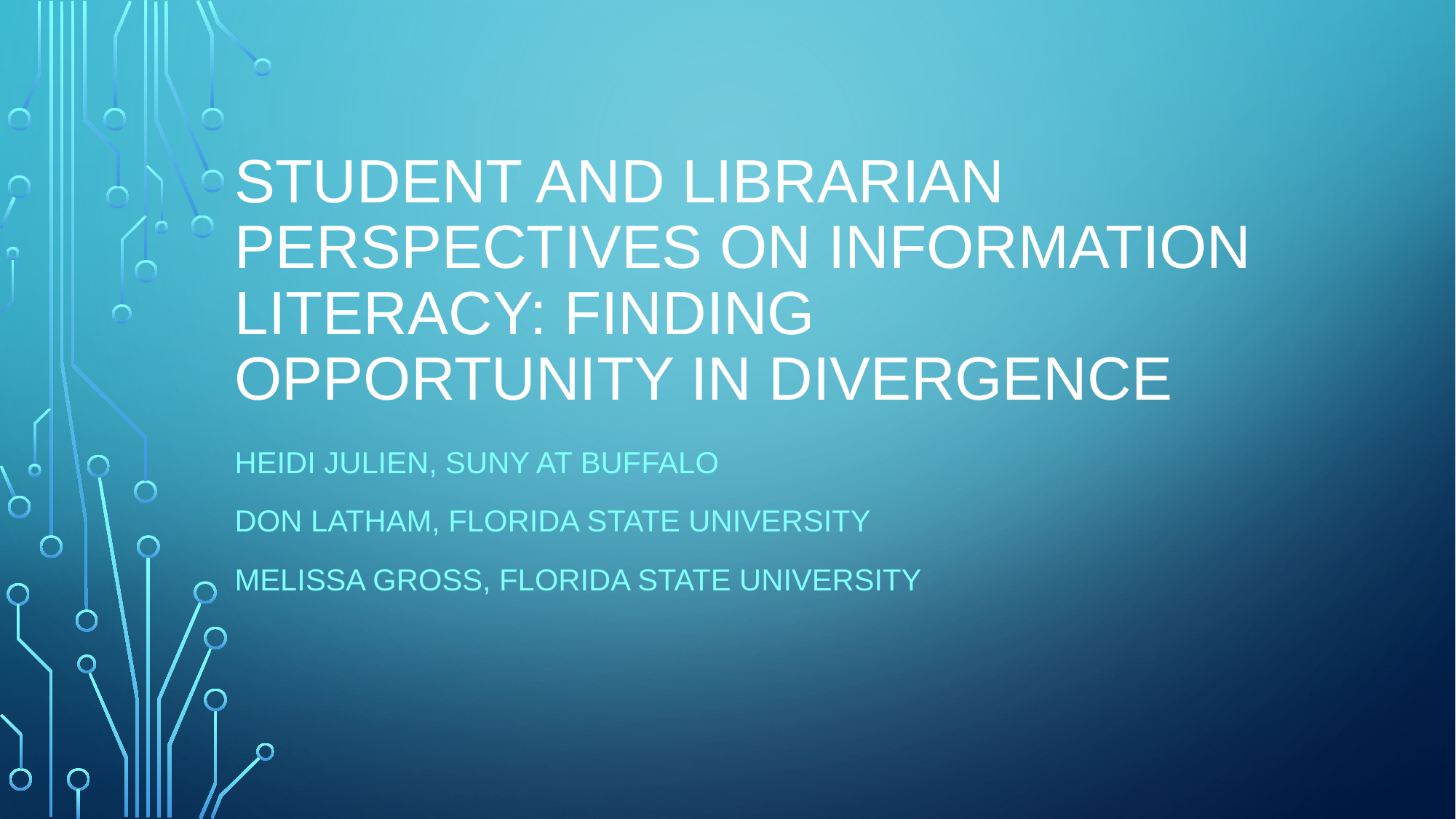

# STUDENT AND LIBRARIAN PERSPECTIVES ON INFORMATION LITERACY: FINDING OPPORTUNITY IN DIVERGENCE
Heidi Julien, SUNY at Buffalo
Don Latham, florida state university
Melissa gross, florida state university